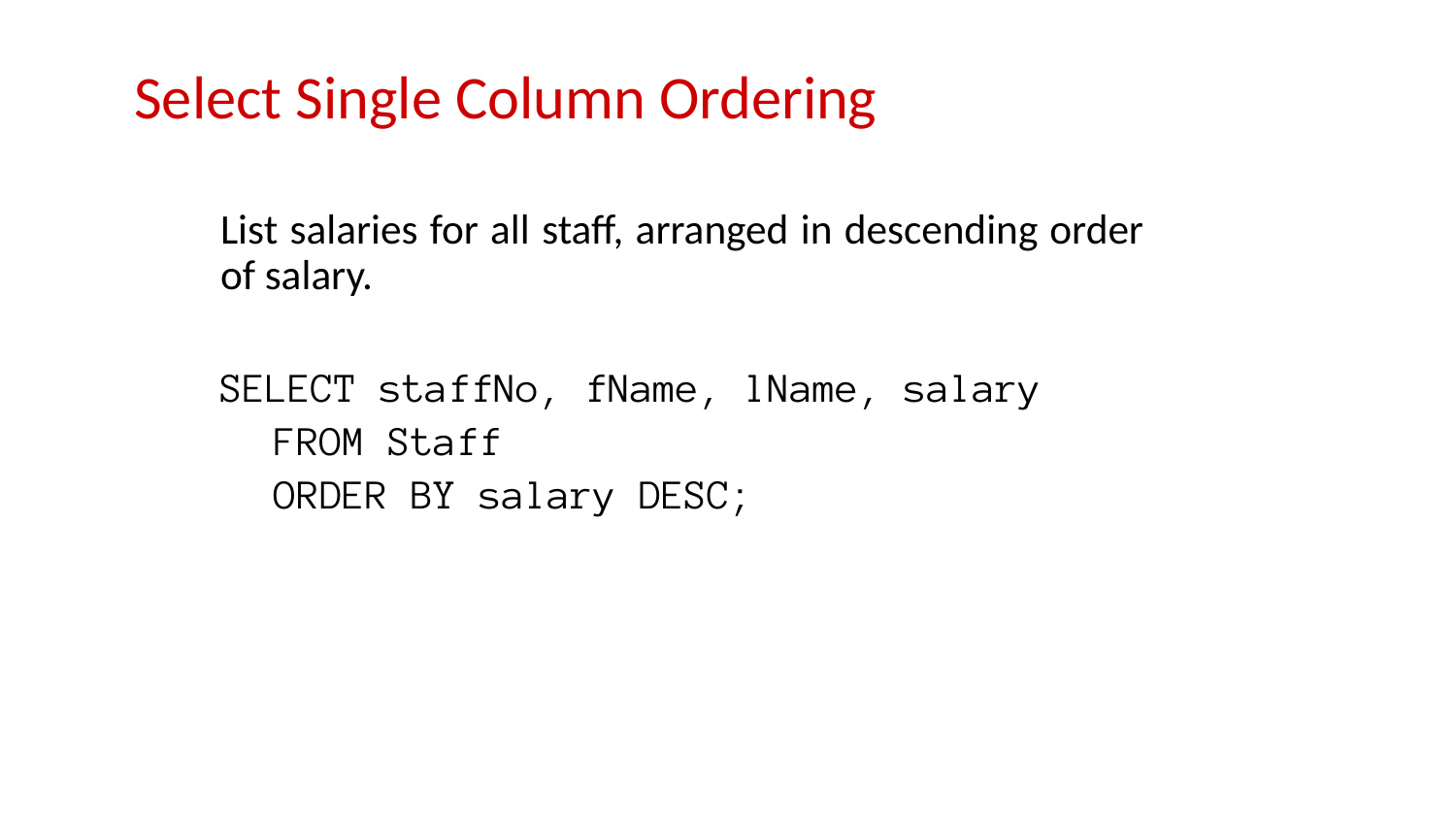

# Select Single Column Ordering
	List salaries for all staff, arranged in descending order of salary.

		SELECT staffNo, fName, lName, salary
	FROM Staff
	ORDER BY salary DESC;